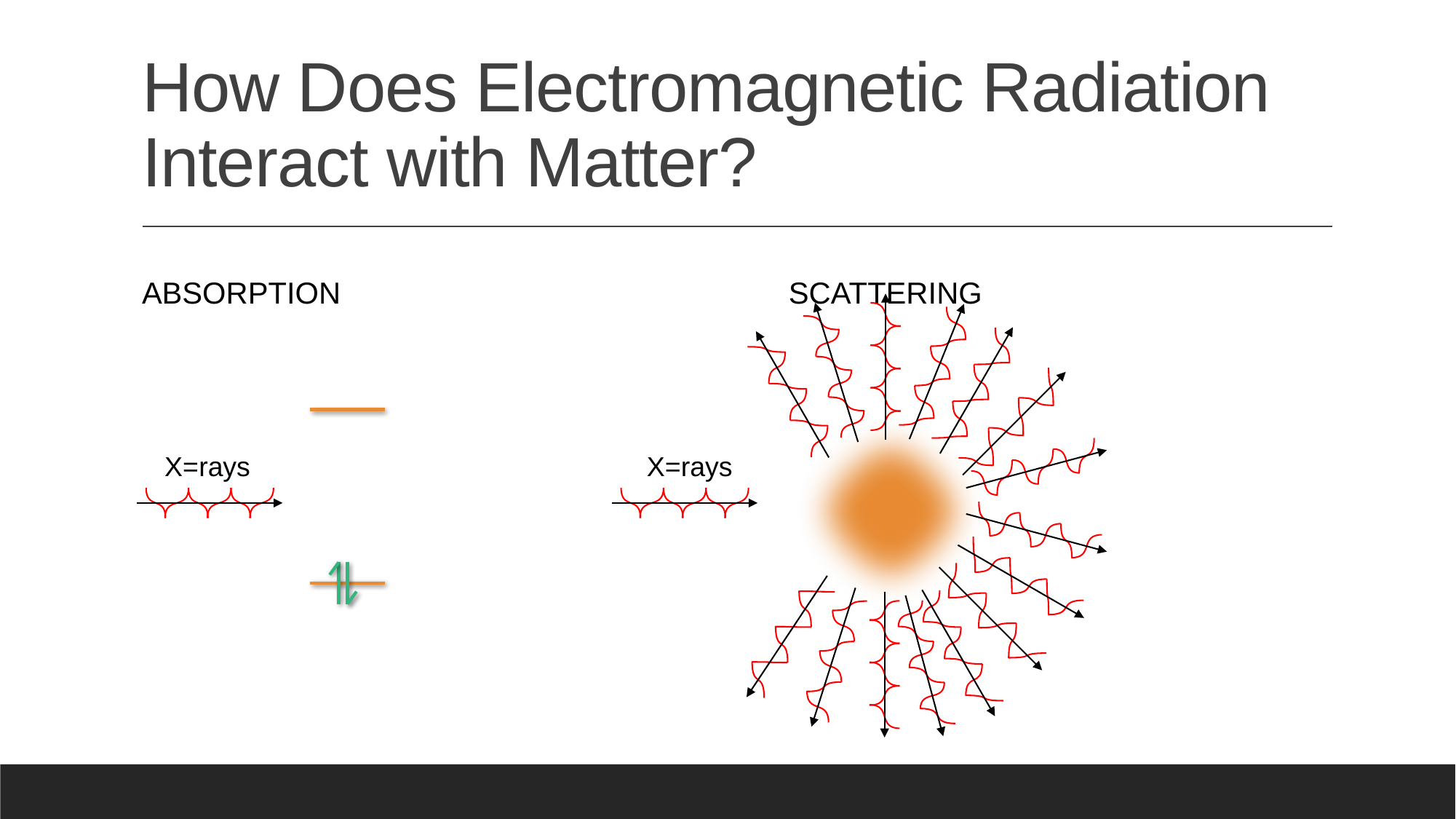

# How Does Electromagnetic Radiation Interact with Matter?
Absorption
Scattering

X=rays
X=rays